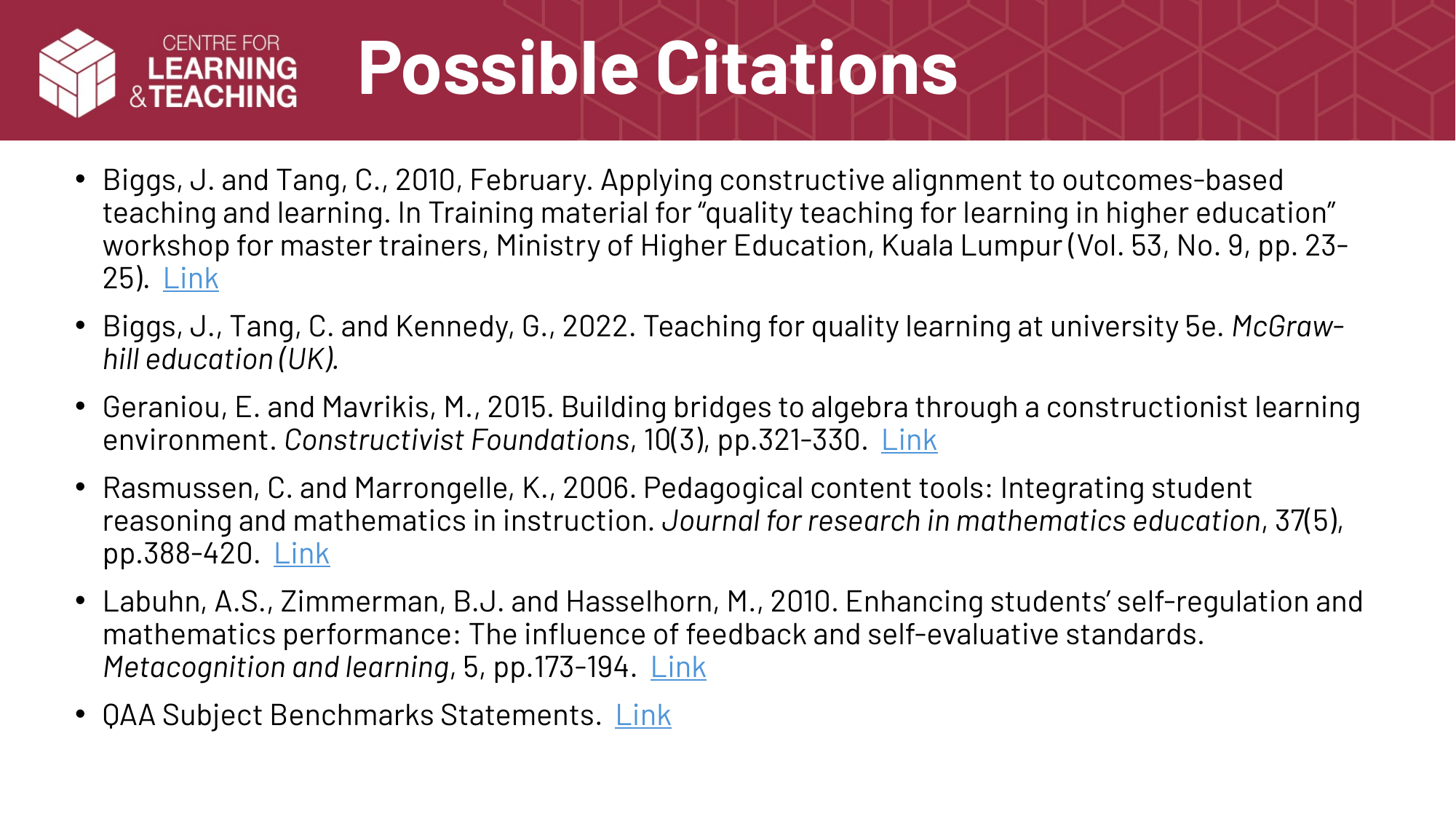

# Possible Citations
Biggs, J. and Tang, C., 2010, February. Applying constructive alignment to outcomes-based teaching and learning. In Training material for “quality teaching for learning in higher education” workshop for master trainers, Ministry of Higher Education, Kuala Lumpur (Vol. 53, No. 9, pp. 23-25).  Link
Biggs, J., Tang, C. and Kennedy, G., 2022. Teaching for quality learning at university 5e. McGraw-hill education (UK).
Geraniou, E. and Mavrikis, M., 2015. Building bridges to algebra through a constructionist learning environment. Constructivist Foundations, 10(3), pp.321-330.  Link
Rasmussen, C. and Marrongelle, K., 2006. Pedagogical content tools: Integrating student reasoning and mathematics in instruction. Journal for research in mathematics education, 37(5), pp.388-420.  Link
Labuhn, A.S., Zimmerman, B.J. and Hasselhorn, M., 2010. Enhancing students’ self-regulation and mathematics performance: The influence of feedback and self-evaluative standards. Metacognition and learning, 5, pp.173-194.  Link
QAA Subject Benchmarks Statements.  Link